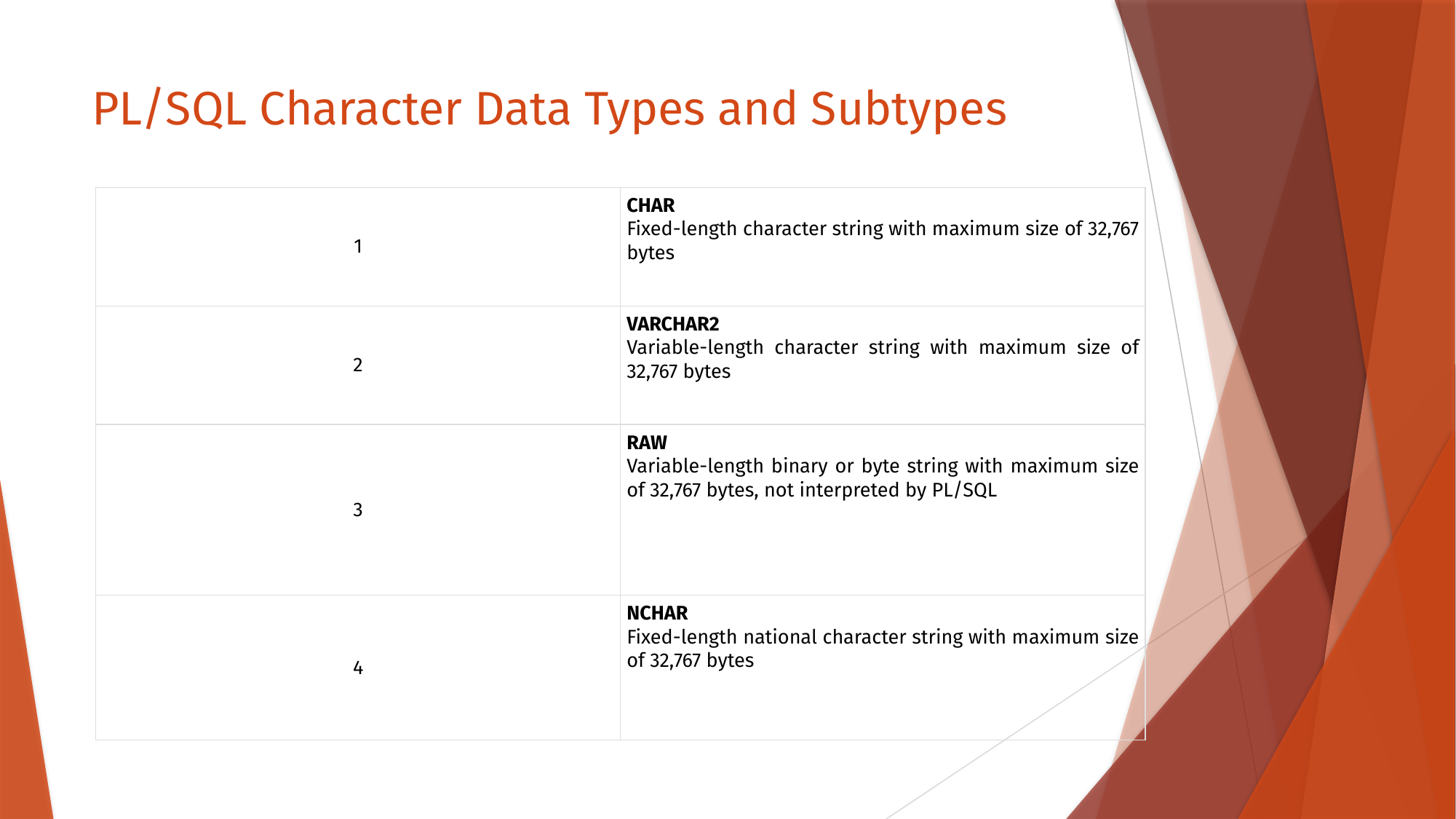

# PL/SQL Character Data Types and Subtypes
| 1 | CHAR Fixed-length character string with maximum size of 32,767 bytes |
| --- | --- |
| 2 | VARCHAR2 Variable-length character string with maximum size of 32,767 bytes |
| 3 | RAW Variable-length binary or byte string with maximum size of 32,767 bytes, not interpreted by PL/SQL |
| 4 | NCHAR Fixed-length national character string with maximum size of 32,767 bytes |